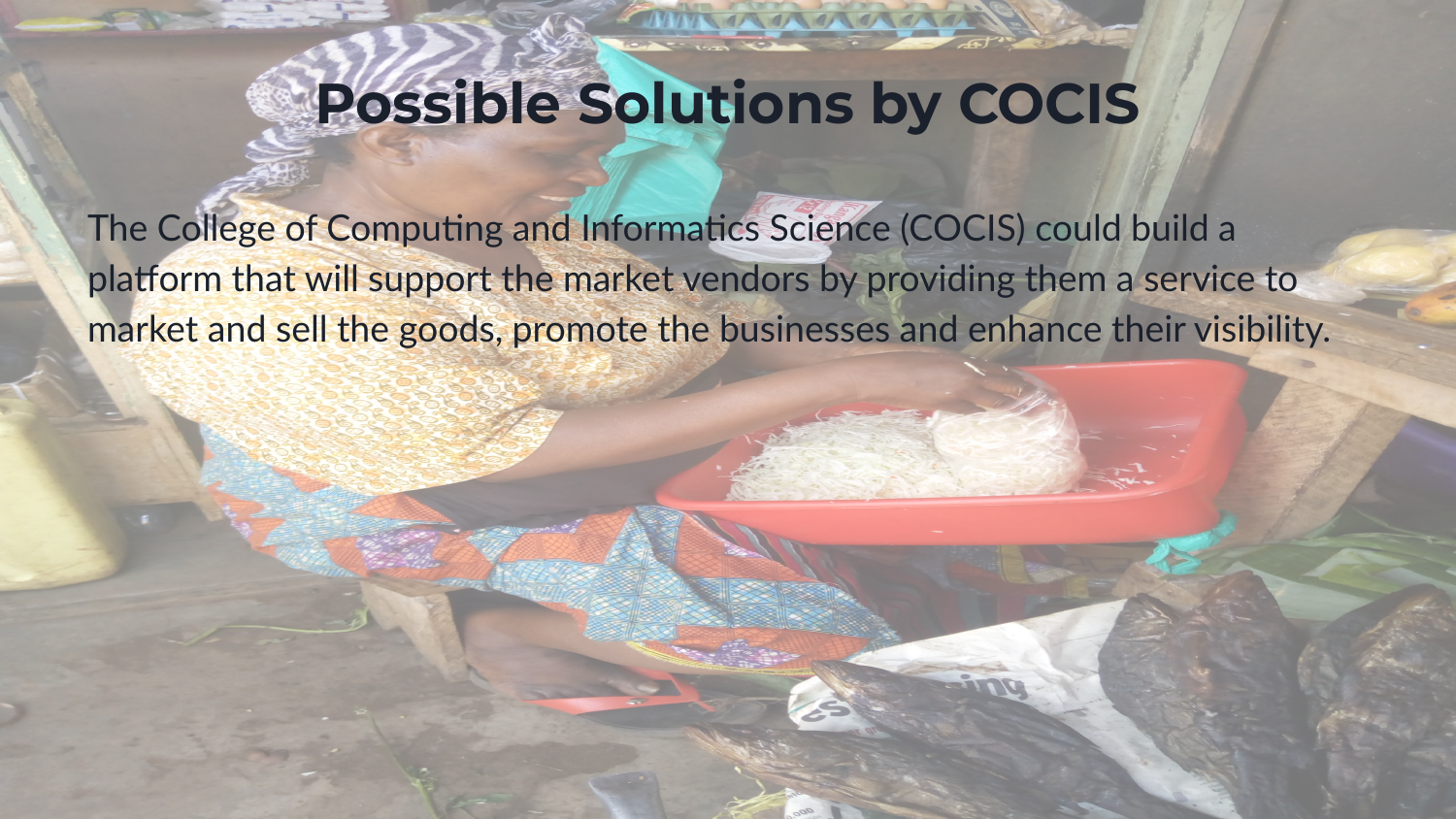

# Possible Solutions by COCIS
The College of Computing and Informatics Science (COCIS) could build a platform that will support the market vendors by providing them a service to market and sell the goods, promote the businesses and enhance their visibility.